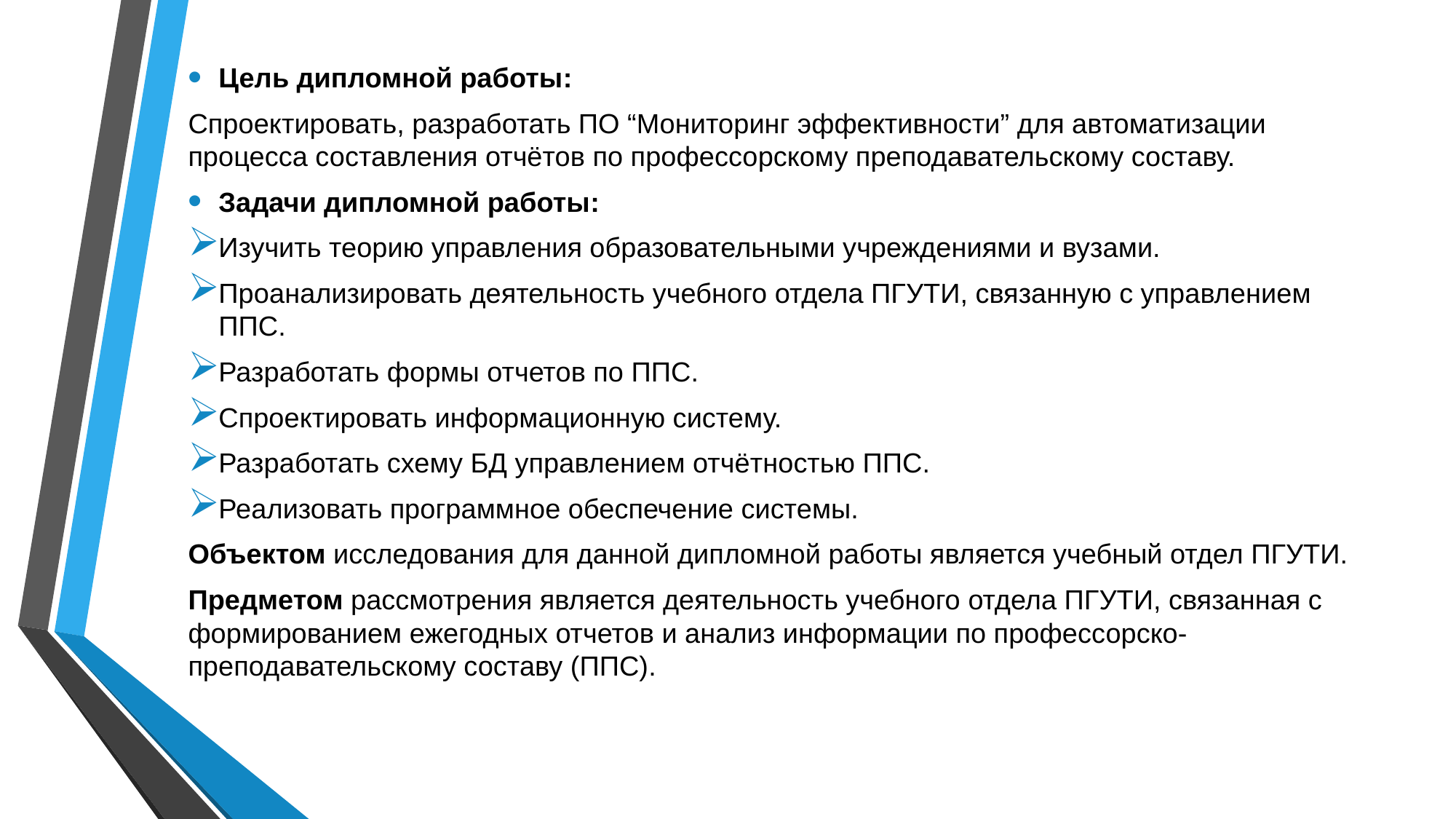

Цель дипломной работы:
Спроектировать, разработать ПО “Мониторинг эффективности” для автоматизации процесса составления отчётов по профессорскому преподавательскому составу.
Задачи дипломной работы:
Изучить теорию управления образовательными учреждениями и вузами.
Проанализировать деятельность учебного отдела ПГУТИ, связанную с управлением ППС.
Разработать формы отчетов по ППС.
Спроектировать информационную систему.
Разработать схему БД управлением отчётностью ППС.
Реализовать программное обеспечение системы.
Объектом исследования для данной дипломной работы является учебный отдел ПГУТИ.
Предметом рассмотрения является деятельность учебного отдела ПГУТИ, связанная с формированием ежегодных отчетов и анализ информации по профессорско-преподавательскому составу (ППС).